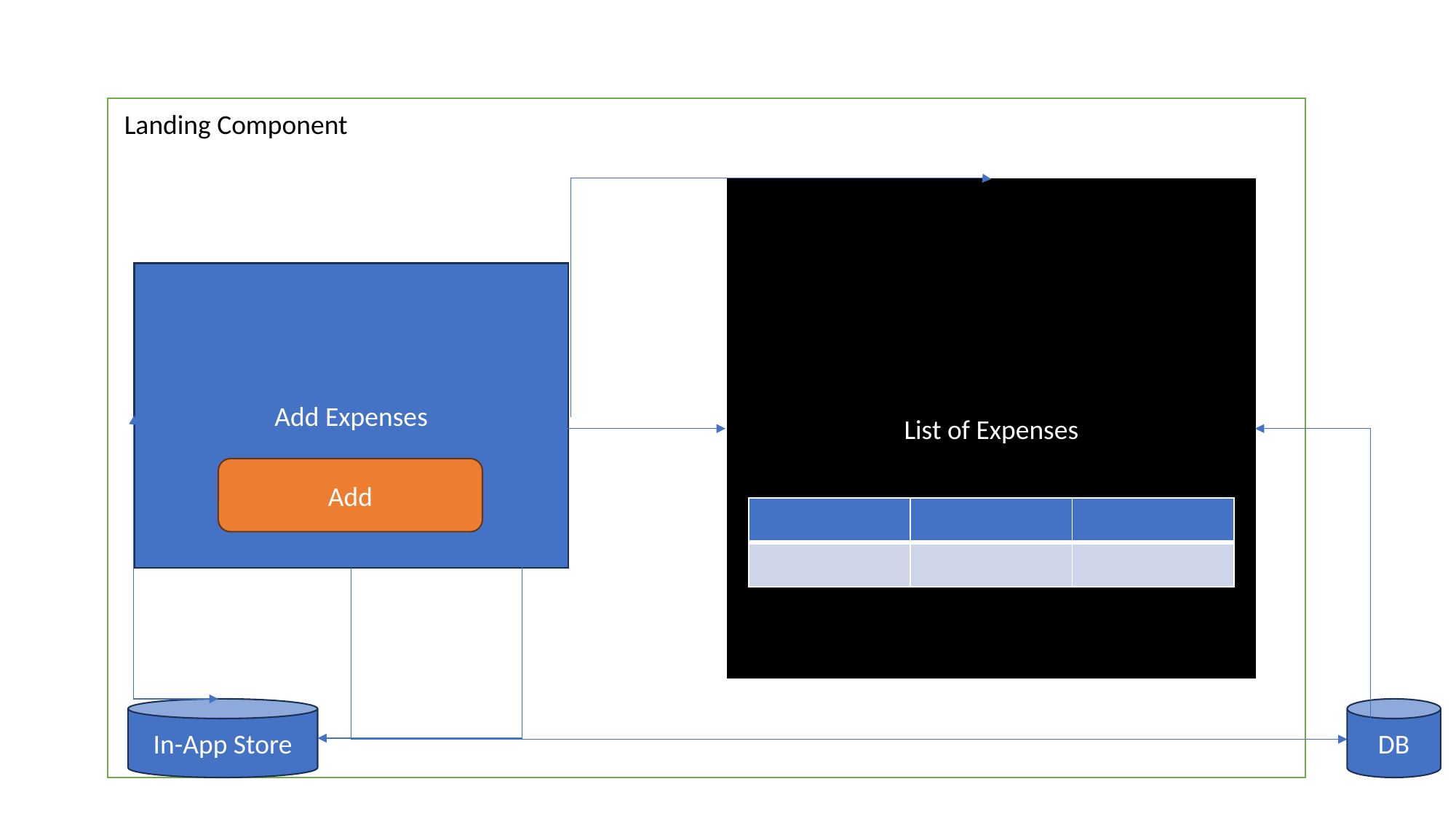

Landing Component
List of Expenses
Add Expenses
Add
|  |  |  |
| --- | --- | --- |
|  |  |  |
In-App Store
DB